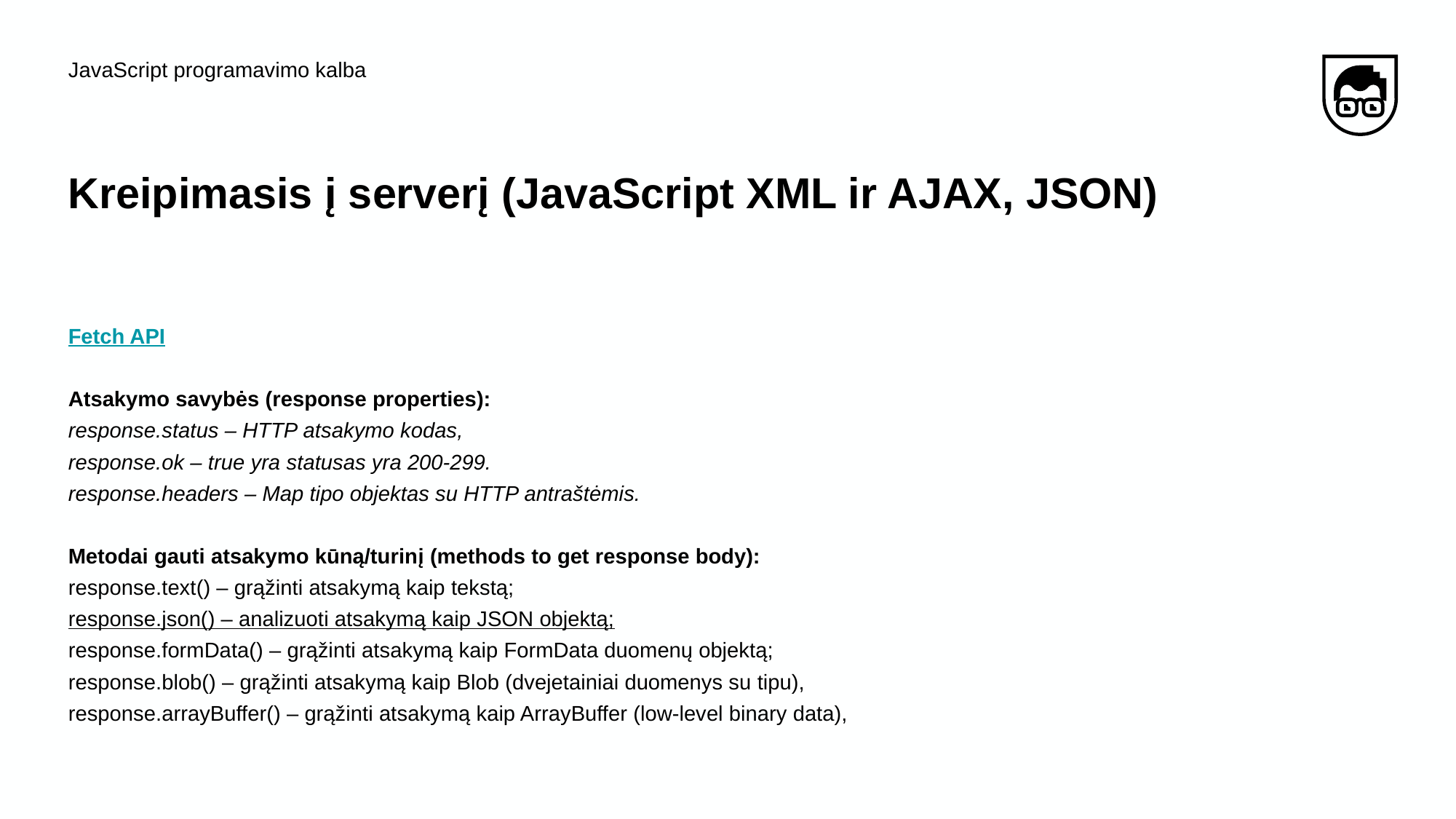

JavaScript programavimo kalba
# Kreipimasis į serverį (JavaScript XML ir AJAX, JSON)
Fetch API

Atsakymo savybės (response properties):
response.status – HTTP atsakymo kodas,
response.ok – true yra statusas yra 200-299.
response.headers – Map tipo objektas su HTTP antraštėmis.

Metodai gauti atsakymo kūną/turinį (methods to get response body):
response.text() – grąžinti atsakymą kaip tekstą;
response.json() – analizuoti atsakymą kaip JSON objektą;
response.formData() – grąžinti atsakymą kaip FormData duomenų objektą;
response.blob() – grąžinti atsakymą kaip Blob (dvejetainiai duomenys su tipu),
response.arrayBuffer() – grąžinti atsakymą kaip ArrayBuffer (low-level binary data),